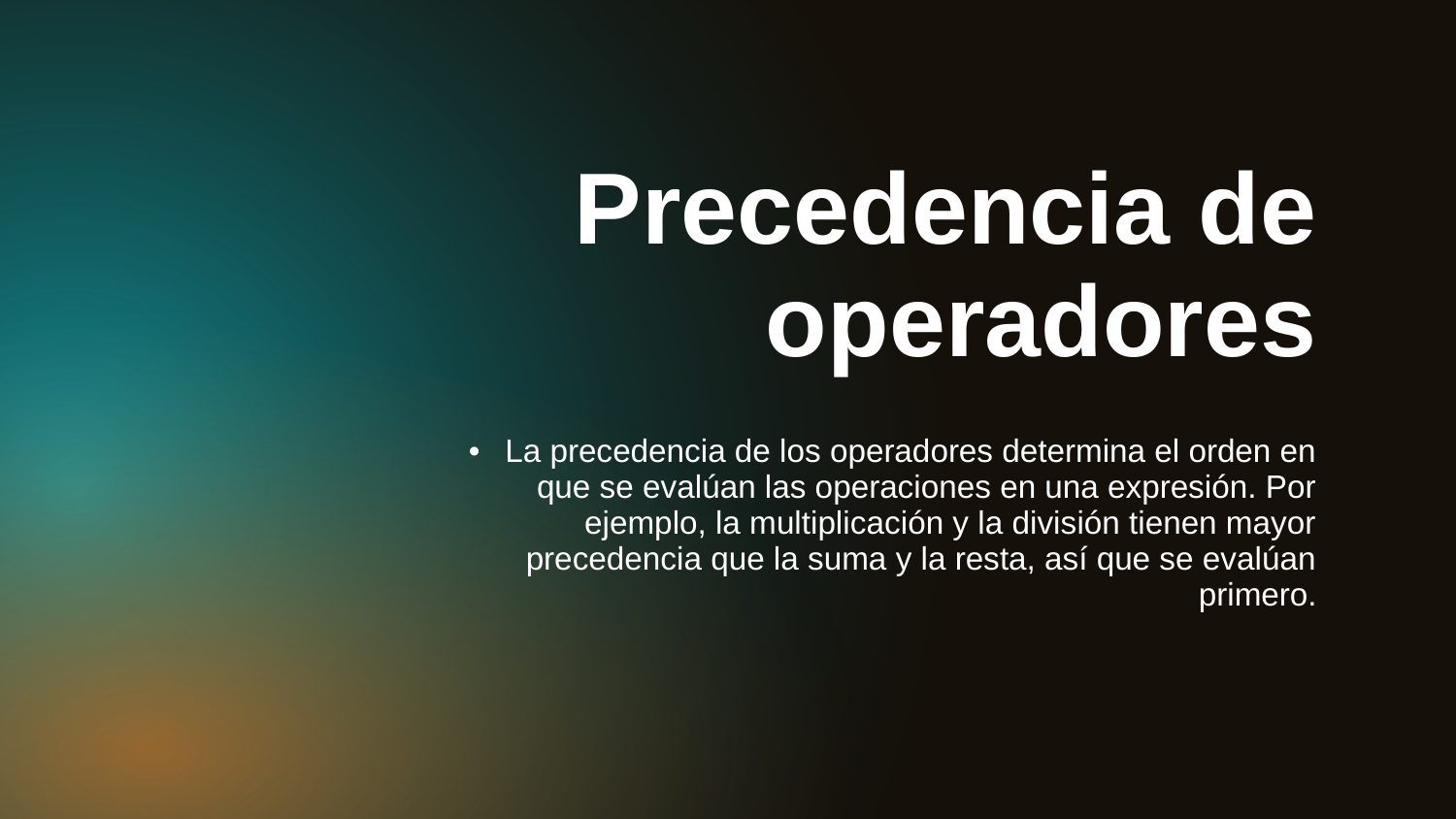

Precedencia de operadores
# La precedencia de los operadores determina el orden en que se evalúan las operaciones en una expresión. Por ejemplo, la multiplicación y la división tienen mayor precedencia que la suma y la resta, así que se evalúan primero.